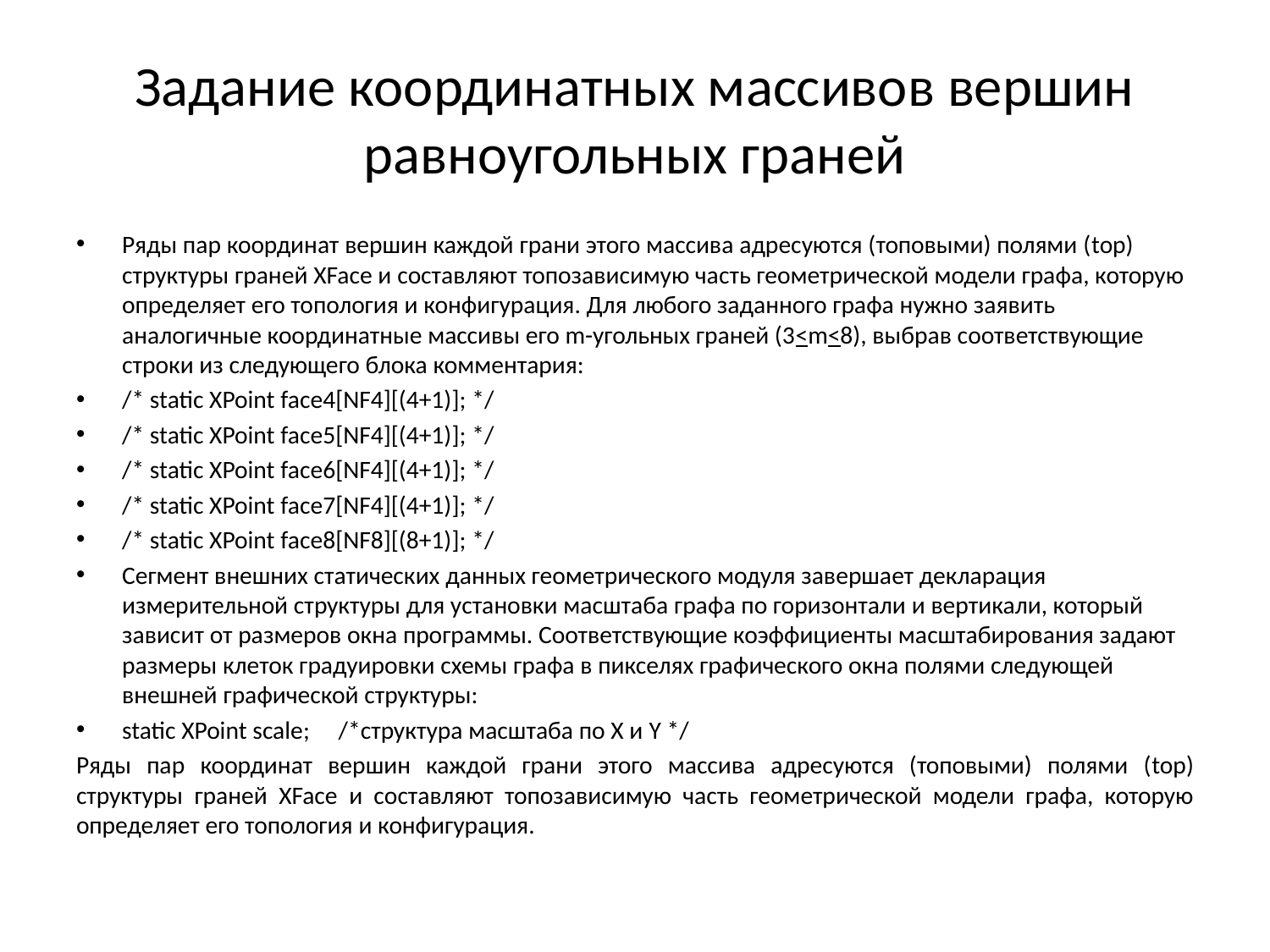

# Задание координатных массивов вершин равноугольных граней
Ряды пар координат вершин каждой грани этого массива адресуются (топовыми) полями (top) структуры граней XFace и составляют топозависимую часть геометрической модели графа, которую определяет его топология и конфигурация. Для любого заданного графа нужно заявить аналогичные координатные массивы его m-угольных граней (3<m<8), выбрав соответствующие строки из следующего блока комментария:
/* static XPoint face4[NF4][(4+1)]; */
/* static XPoint face5[NF4][(4+1)]; */
/* static XPoint face6[NF4][(4+1)]; */
/* static XPoint face7[NF4][(4+1)]; */
/* static XPoint face8[NF8][(8+1)]; */
Сегмент внешних статических данных геометрического модуля завершает декларация измерительной структуры для установки масштаба графа по горизонтали и вертикали, который зависит от размеров окна программы. Соответствующие коэффициенты масштабирования задают размеры клеток градуировки схемы графа в пикселях графического окна полями следующей внешней графической структуры:
static XPoint scale;     /*структура масштаба по Х и Y */
Ряды пар координат вершин каждой грани этого массива адресуются (топовыми) полями (top) структуры граней XFace и составляют топозависимую часть геометрической модели графа, которую определяет его топология и конфигурация.